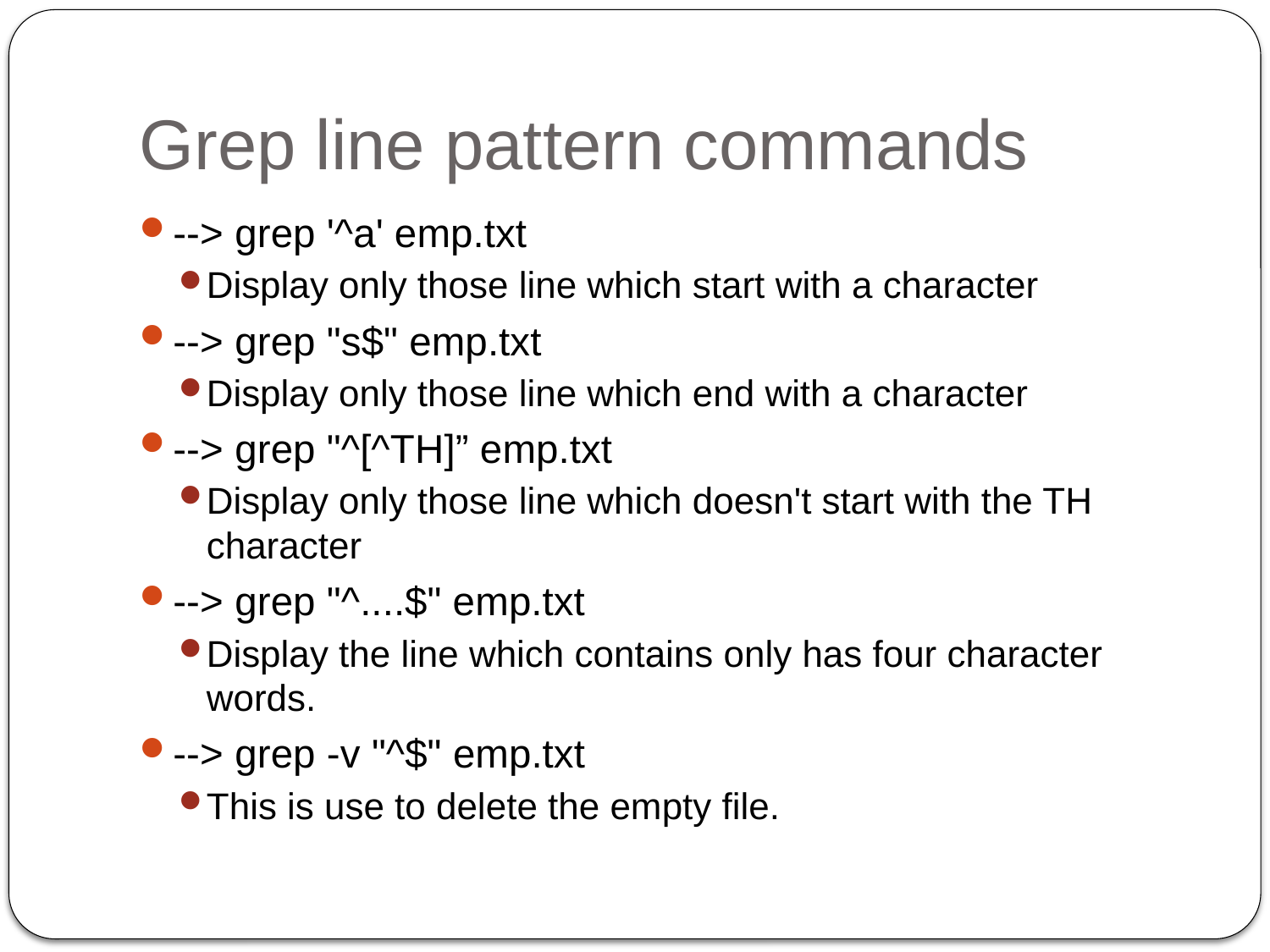

# Grep line pattern commands
--> grep '^a' emp.txt
Display only those line which start with a character
--> grep "s$" emp.txt
Display only those line which end with a character
--> grep "^[^TH]” emp.txt
Display only those line which doesn't start with the TH character
--> grep "^....$" emp.txt
Display the line which contains only has four character words.
--> grep -v "^$" emp.txt
This is use to delete the empty file.